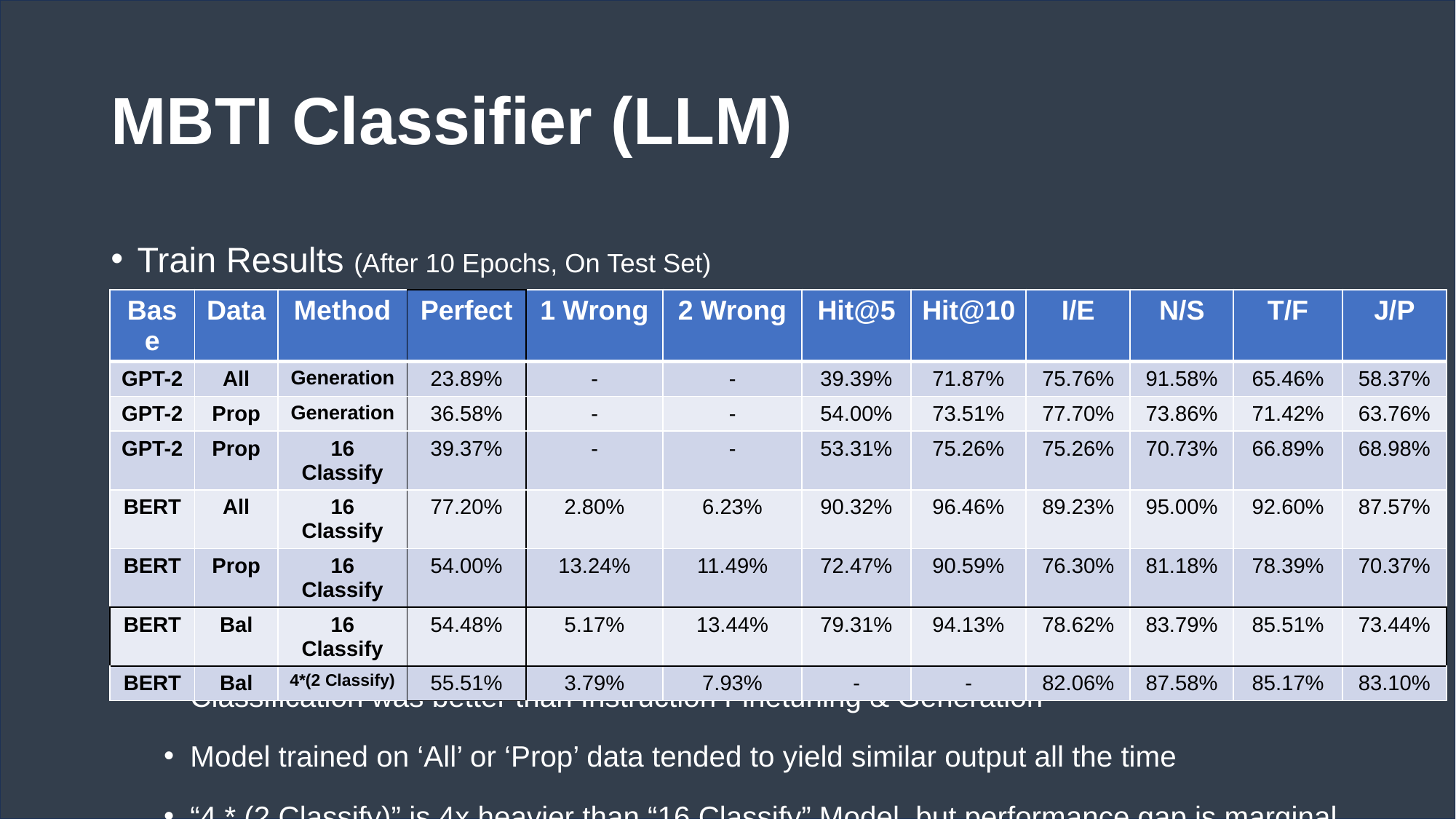

# MBTI Classifier (LLM)
Train Results (After 10 Epochs, On Test Set)

BERT showed better performance than GPT-2
Classification was better than Instruction Finetuning & Generation
Model trained on ‘All’ or ‘Prop’ data tended to yield similar output all the time
“4 * (2 Classify)” is 4x heavier than “16 Classify” Model, but performance gap is marginal

| Base | Data | Method | Perfect | 1 Wrong | 2 Wrong | Hit@5 | Hit@10 | I/E | N/S | T/F | J/P |
| --- | --- | --- | --- | --- | --- | --- | --- | --- | --- | --- | --- |
| GPT-2 | All | Generation | 23.89% | - | - | 39.39% | 71.87% | 75.76% | 91.58% | 65.46% | 58.37% |
| GPT-2 | Prop | Generation | 36.58% | - | - | 54.00% | 73.51% | 77.70% | 73.86% | 71.42% | 63.76% |
| GPT-2 | Prop | 16 Classify | 39.37% | - | - | 53.31% | 75.26% | 75.26% | 70.73% | 66.89% | 68.98% |
| BERT | All | 16 Classify | 77.20% | 2.80% | 6.23% | 90.32% | 96.46% | 89.23% | 95.00% | 92.60% | 87.57% |
| BERT | Prop | 16 Classify | 54.00% | 13.24% | 11.49% | 72.47% | 90.59% | 76.30% | 81.18% | 78.39% | 70.37% |
| BERT | Bal | 16 Classify | 54.48% | 5.17% | 13.44% | 79.31% | 94.13% | 78.62% | 83.79% | 85.51% | 73.44% |
| BERT | Bal | 4\*(2 Classify) | 55.51% | 3.79% | 7.93% | - | - | 82.06% | 87.58% | 85.17% | 83.10% |